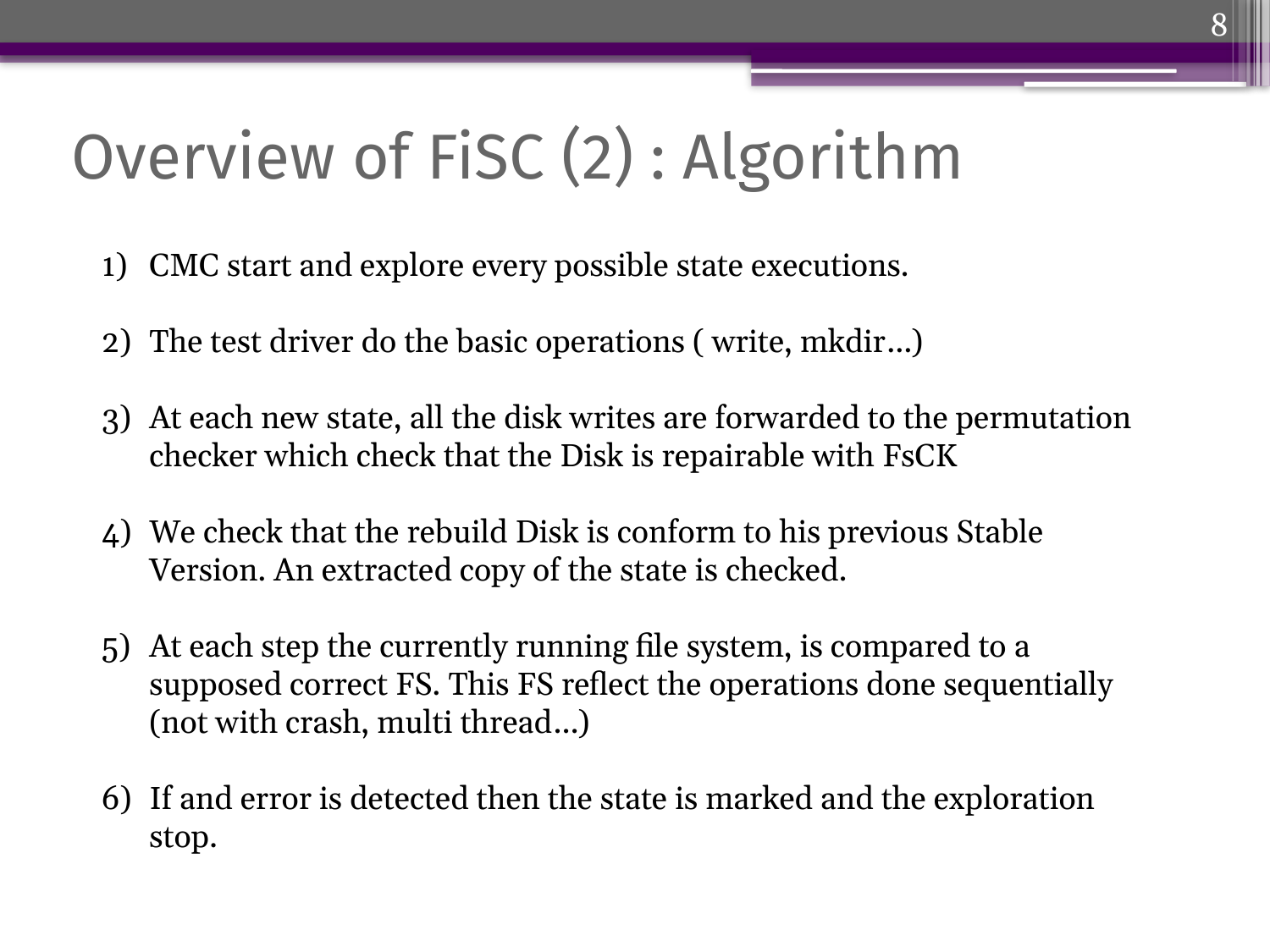

8
# Overview of FiSC (2) : Algorithm
CMC start and explore every possible state executions.

The test driver do the basic operations ( write, mkdir…)

At each new state, all the disk writes are forwarded to the permutation checker which check that the Disk is repairable with FsCK

We check that the rebuild Disk is conform to his previous Stable Version. An extracted copy of the state is checked.

At each step the currently running file system, is compared to a supposed correct FS. This FS reflect the operations done sequentially (not with crash, multi thread…)

If and error is detected then the state is marked and the exploration stop.